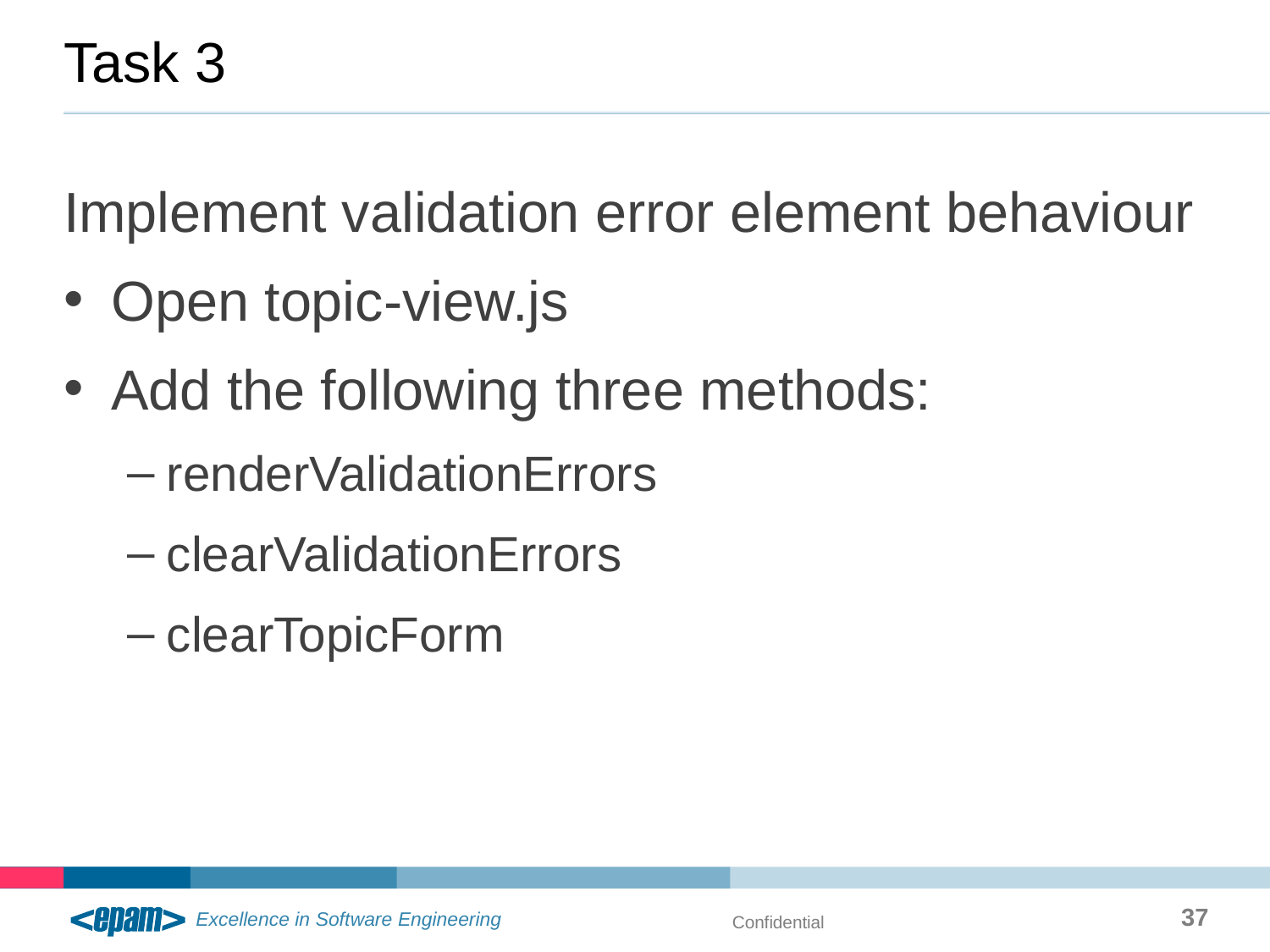

# Task 3
Implement validation error element behaviour
Open topic-view.js
Add the following three methods:
renderValidationErrors
clearValidationErrors
clearTopicForm
37
Confidential